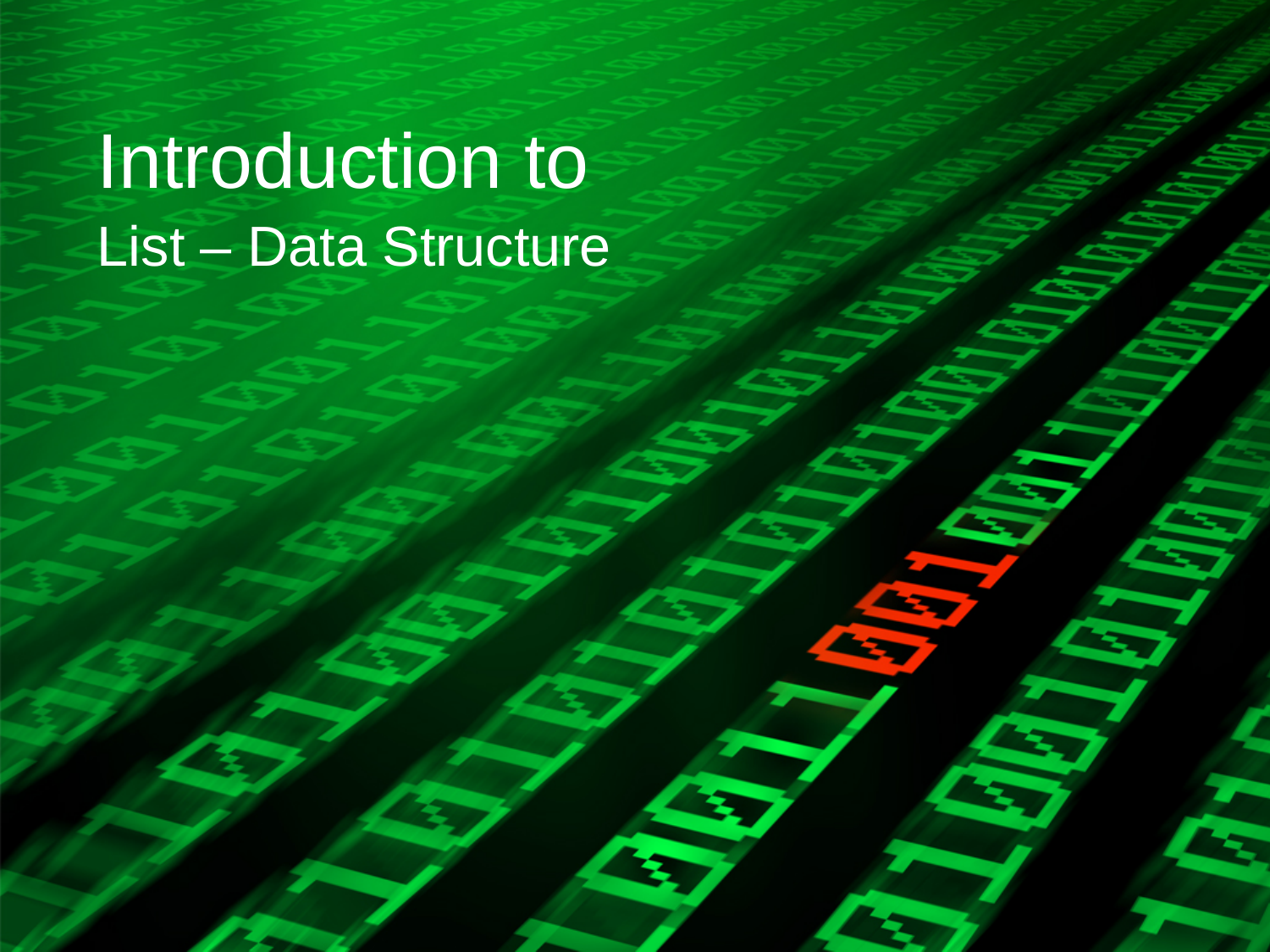

# Introduction to
List – Data Structure